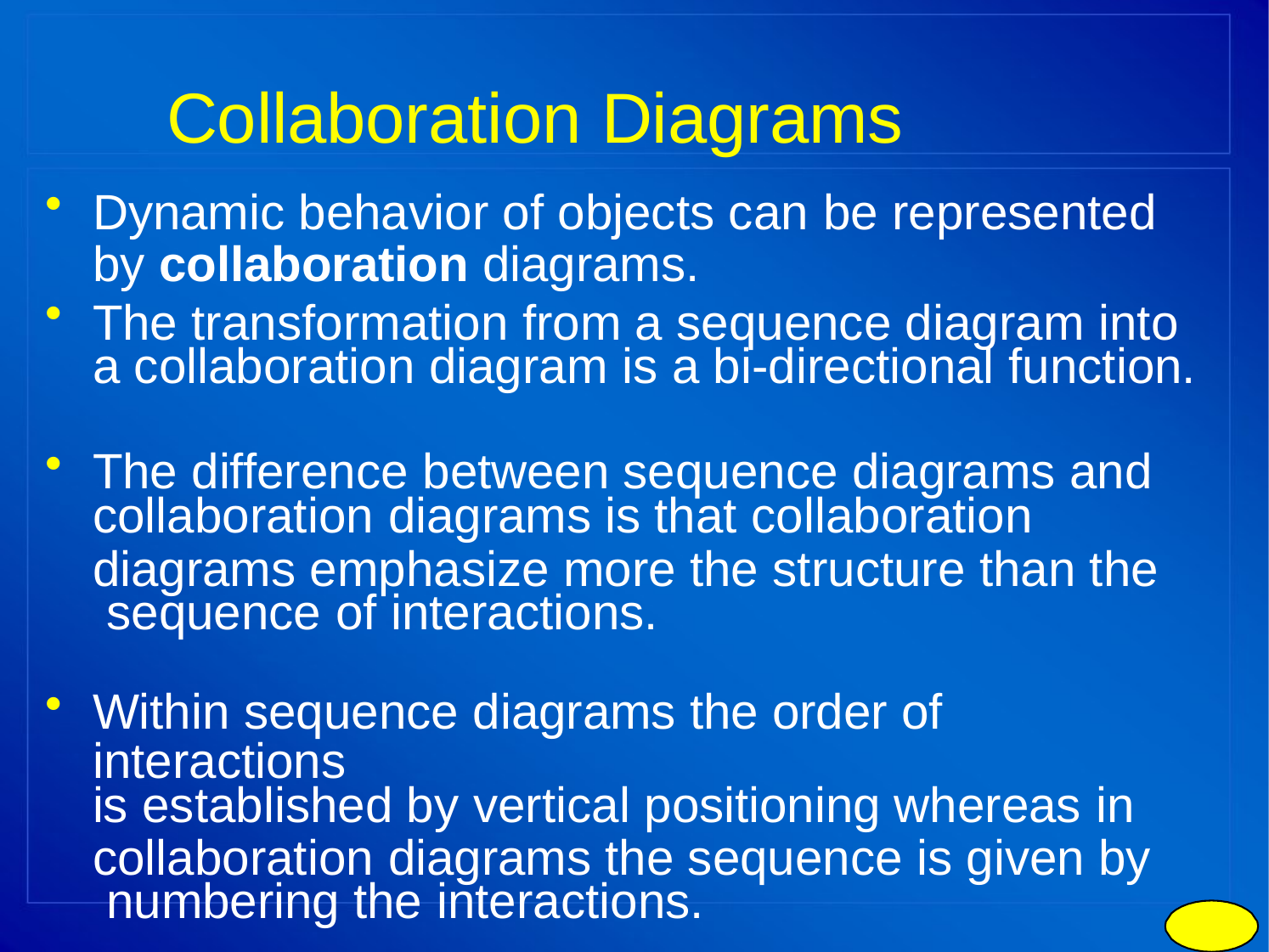

# Collaboration Diagrams
Dynamic behavior of objects can be represented by collaboration diagrams.
The transformation from a sequence diagram into  a collaboration diagram is a bi-directional function.

The difference between sequence diagrams and
collaboration diagrams is that collaboration
diagrams emphasize more the structure than the  sequence of interactions.

Within sequence diagrams the order of interactions
is established by vertical positioning whereas in
collaboration diagrams the sequence is given by  numbering the interactions.